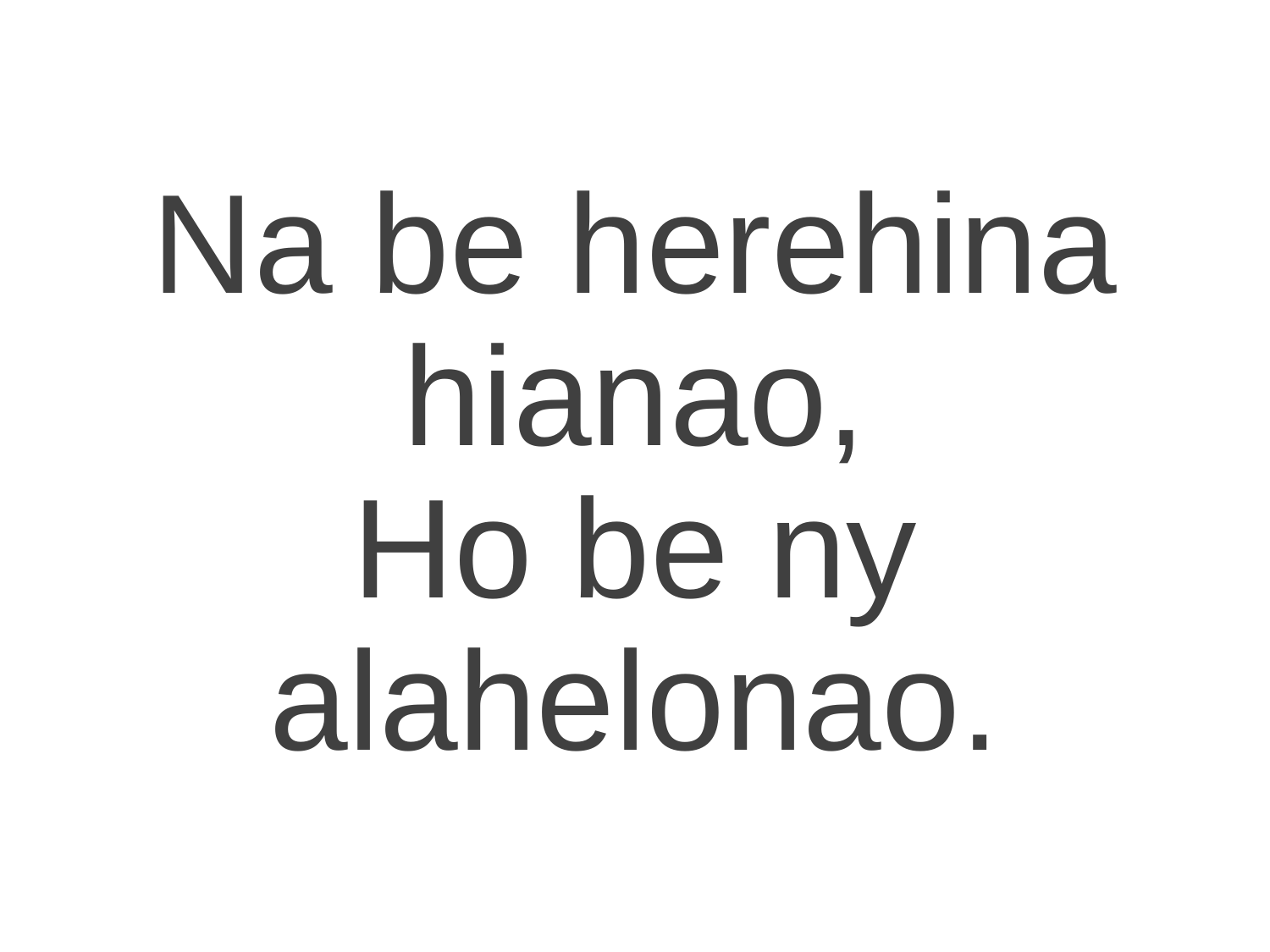

Na be herehina hianao,
Ho be ny alahelonao.